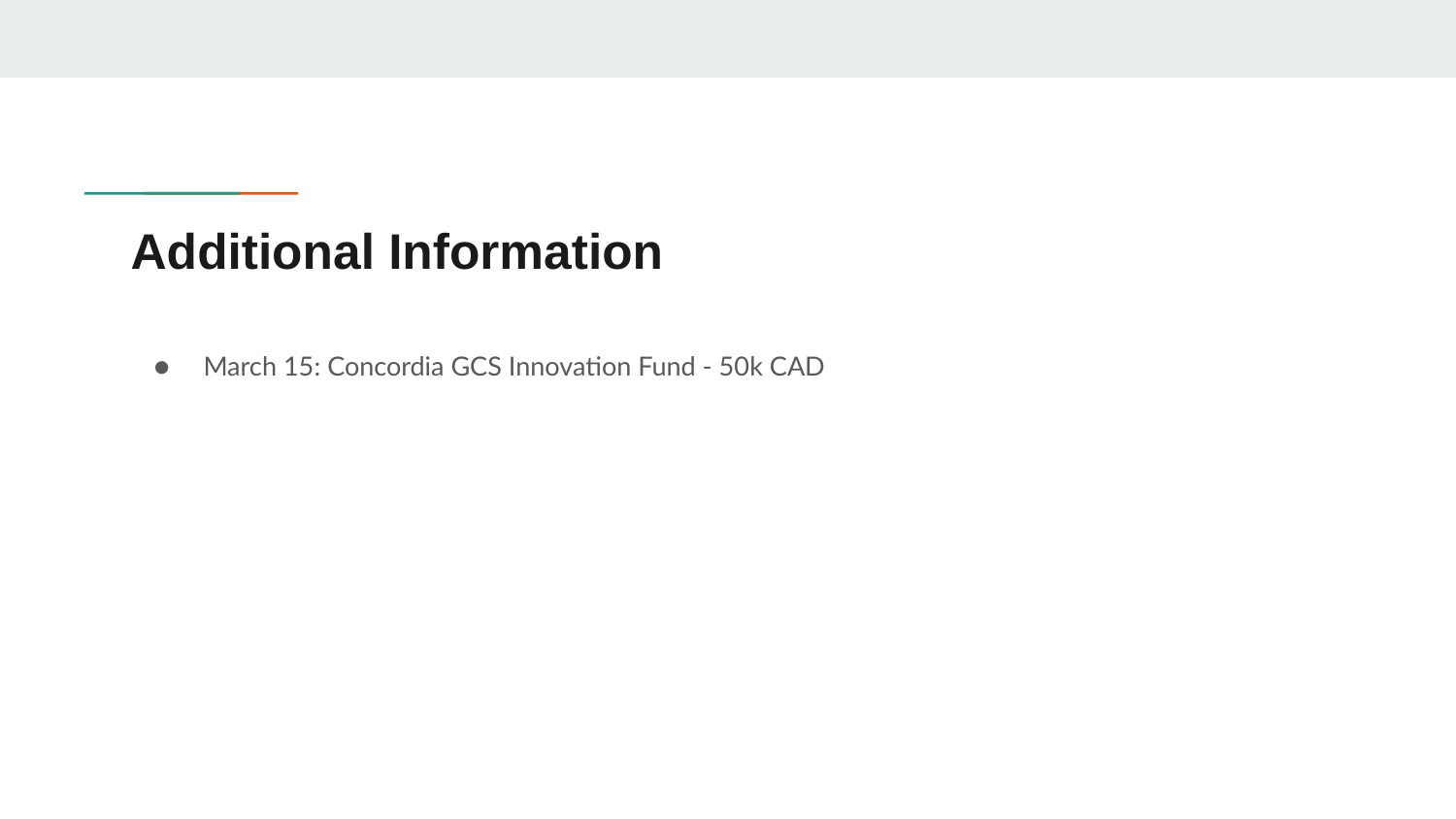

# Additional Information
March 15: Concordia GCS Innovation Fund - 50k CAD